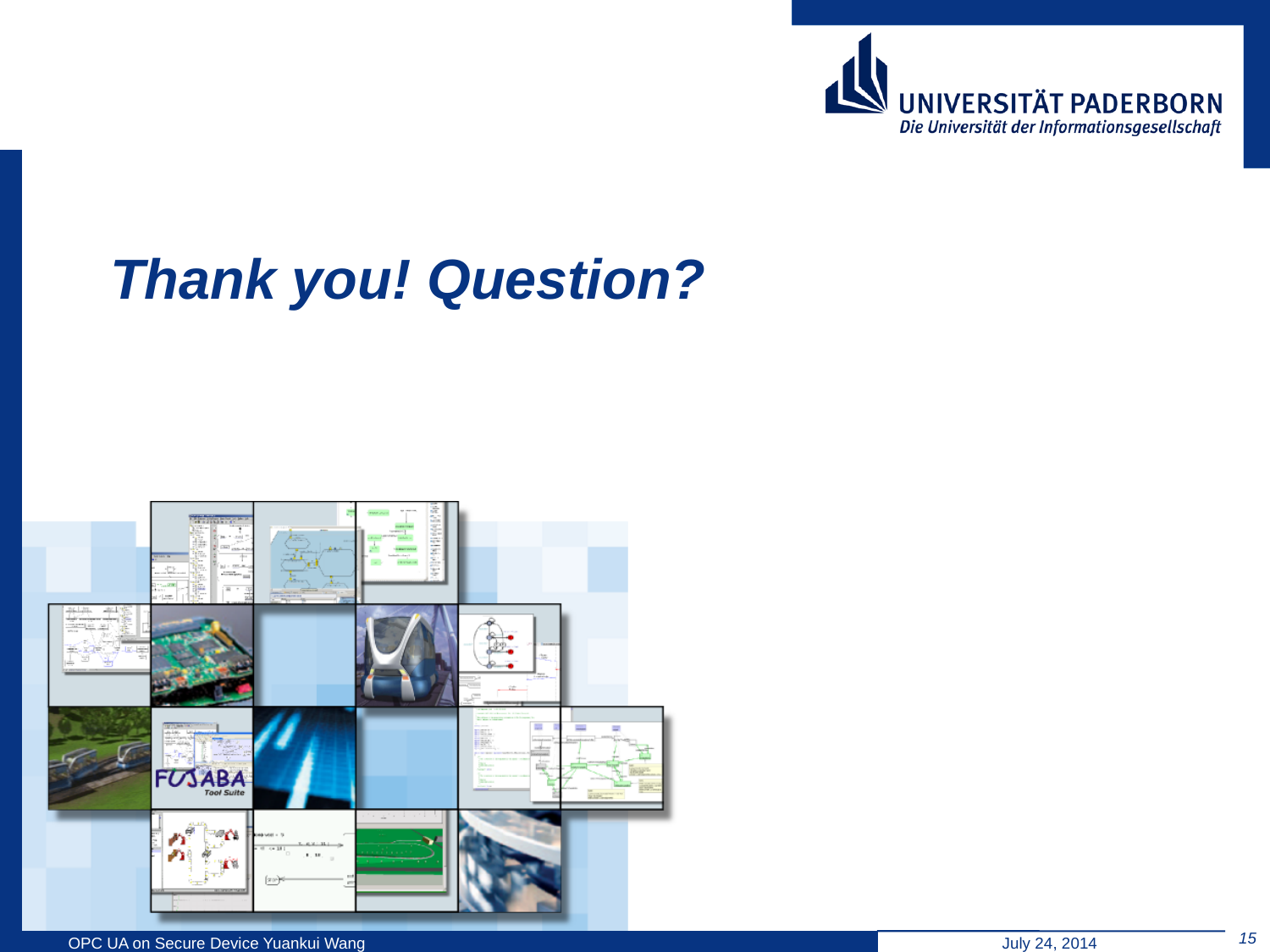

# Thank you! Question?

15
OPC UA on Secure Device Yuankui Wang
July 24, 2014